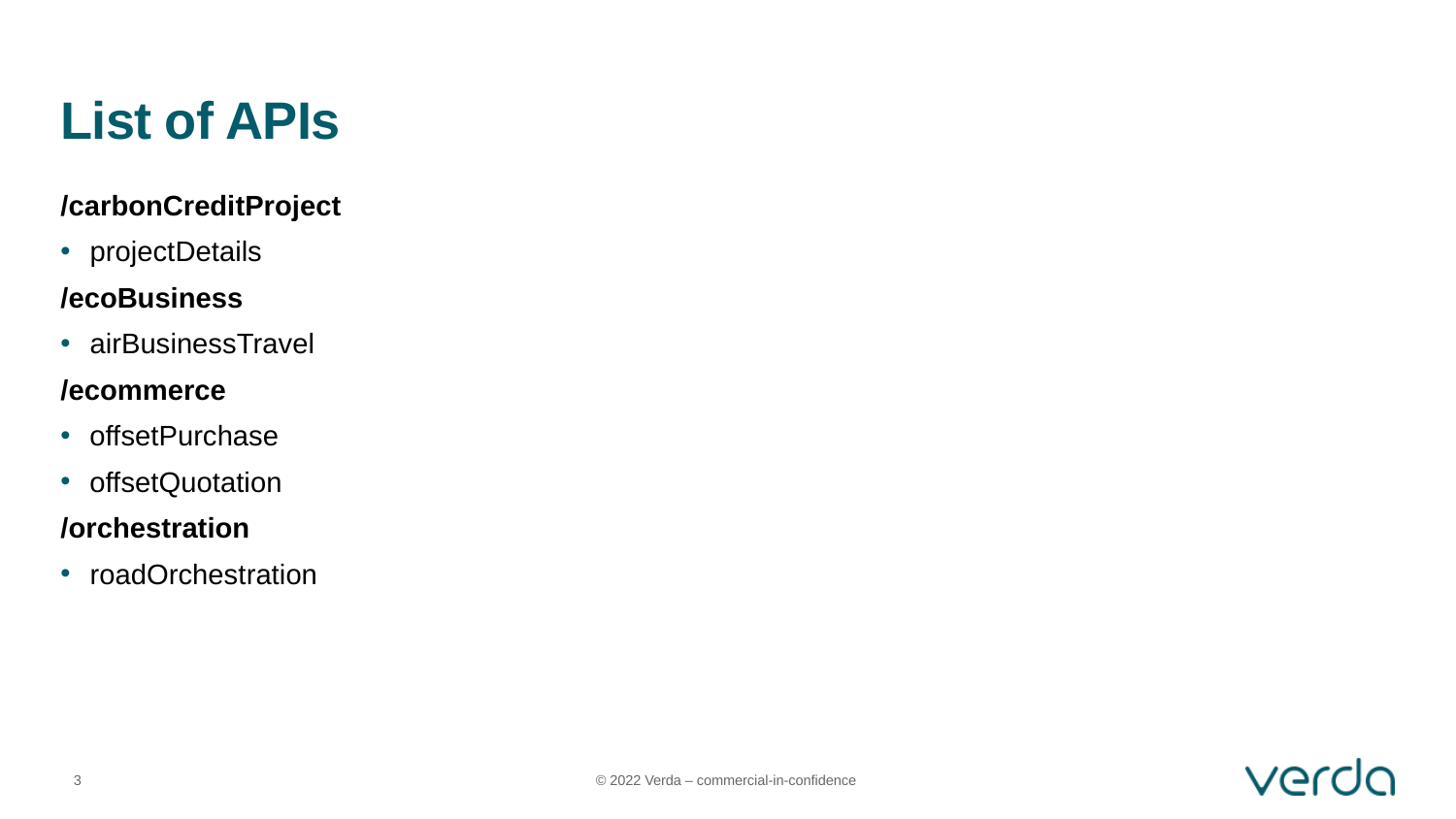

# List of APIs
/carbonCreditProject
projectDetails
/ecoBusiness
airBusinessTravel
/ecommerce
offsetPurchase
offsetQuotation
/orchestration
roadOrchestration